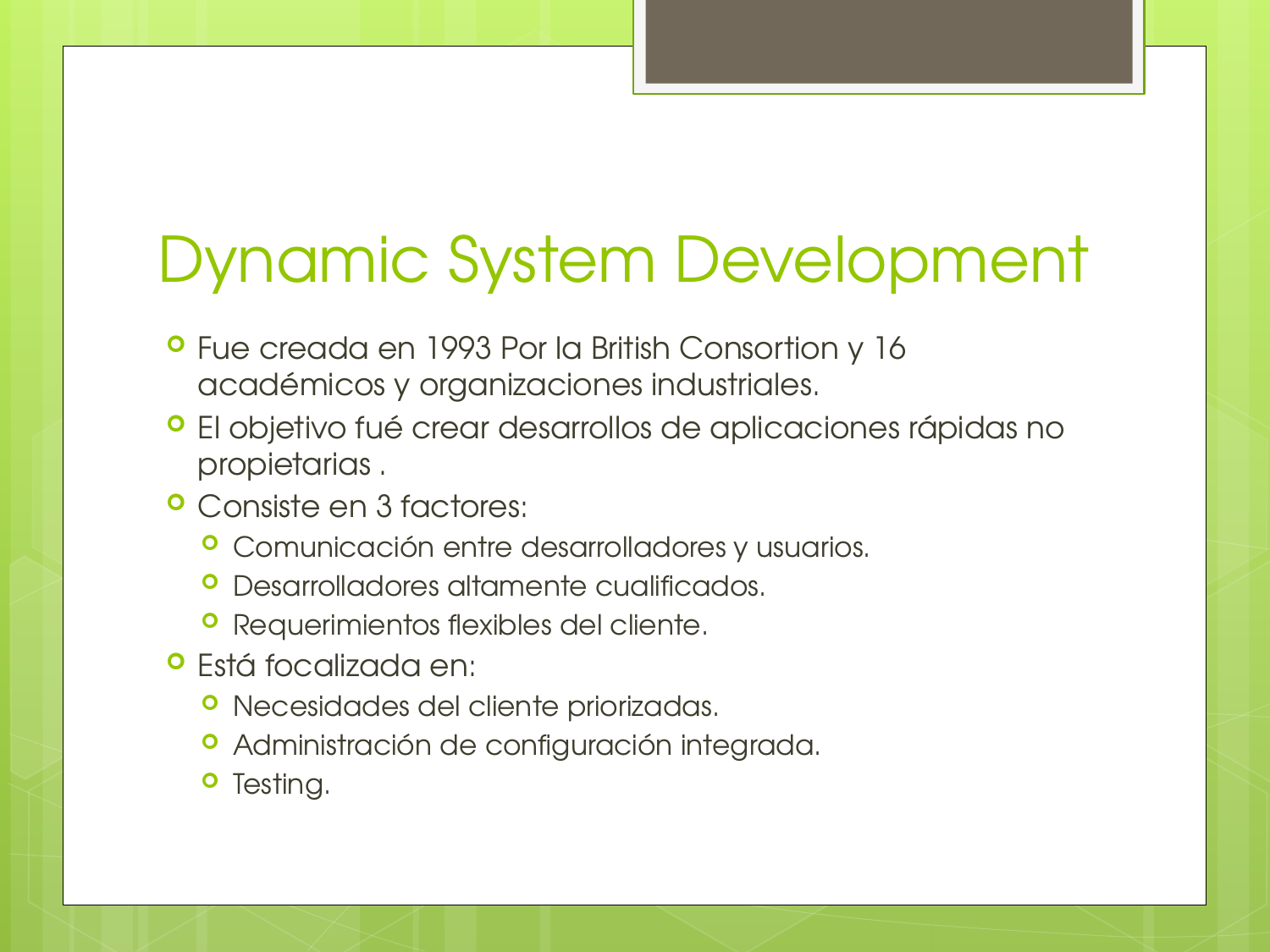

# Dynamic System Development
Fue creada en 1993 Por la British Consortion y 16 académicos y organizaciones industriales.
El objetivo fué crear desarrollos de aplicaciones rápidas no propietarias .
Consiste en 3 factores:
Comunicación entre desarrolladores y usuarios.
Desarrolladores altamente cualificados.
Requerimientos flexibles del cliente.
Está focalizada en:
Necesidades del cliente priorizadas.
Administración de configuración integrada.
Testing.